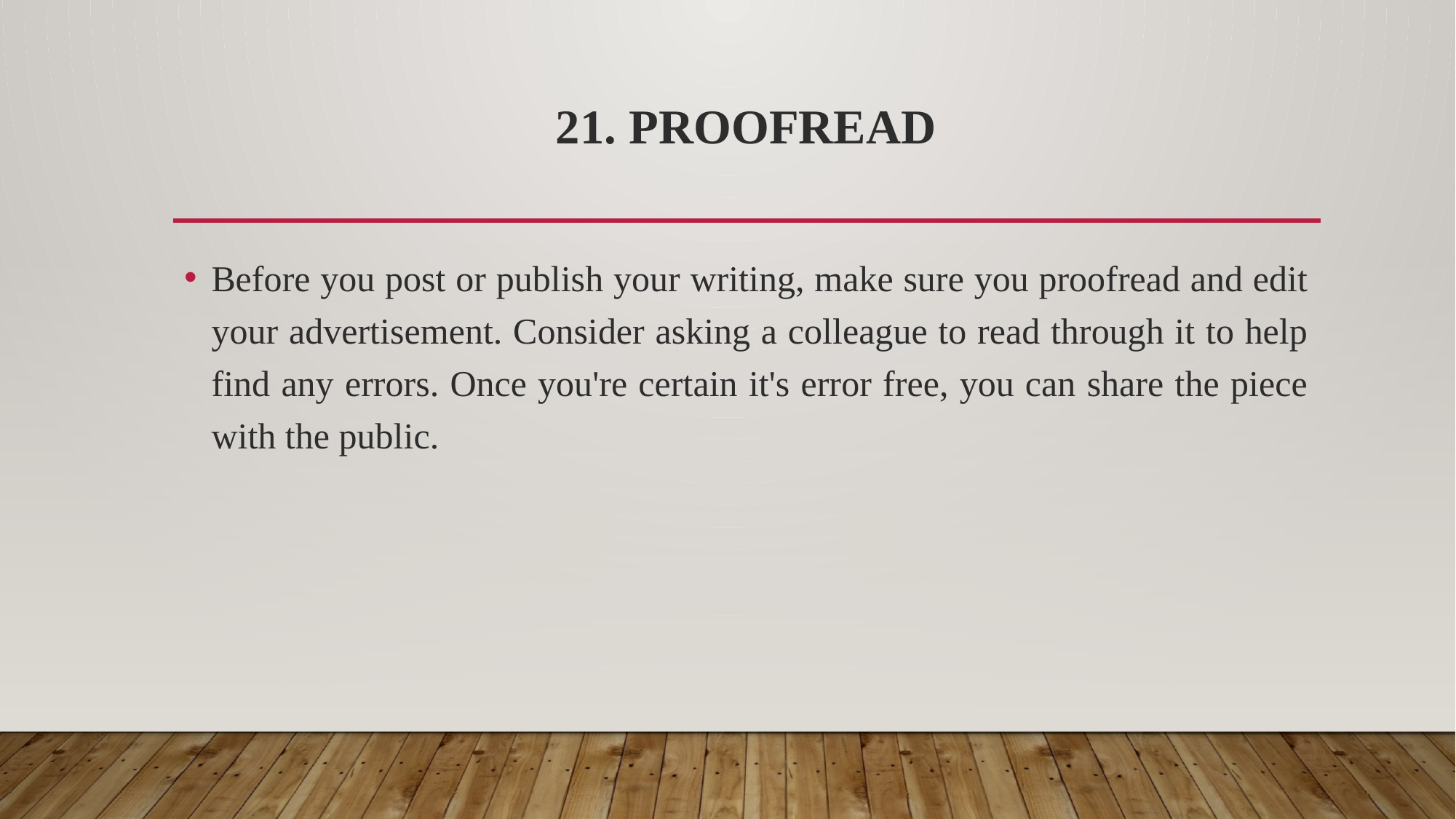

# 21. Proofread
Before you post or publish your writing, make sure you proofread and edit your advertisement. Consider asking a colleague to read through it to help find any errors. Once you're certain it's error free, you can share the piece with the public.